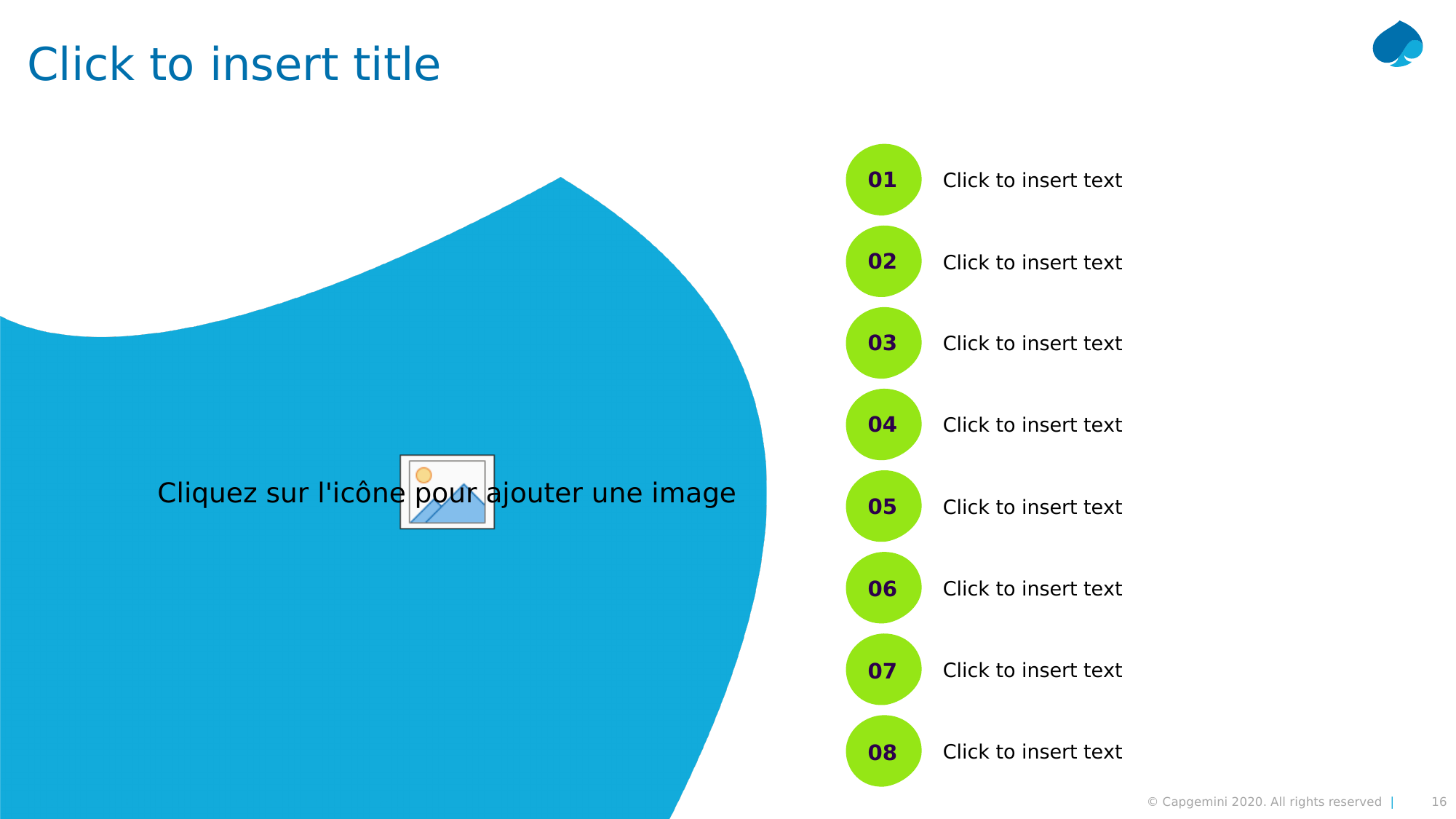

# Click to insert title

01
Click to insert text

02
Click to insert text

03
Click to insert text

04
Click to insert text

05
Click to insert text

06
Click to insert text

07
Click to insert text

08
Click to insert text